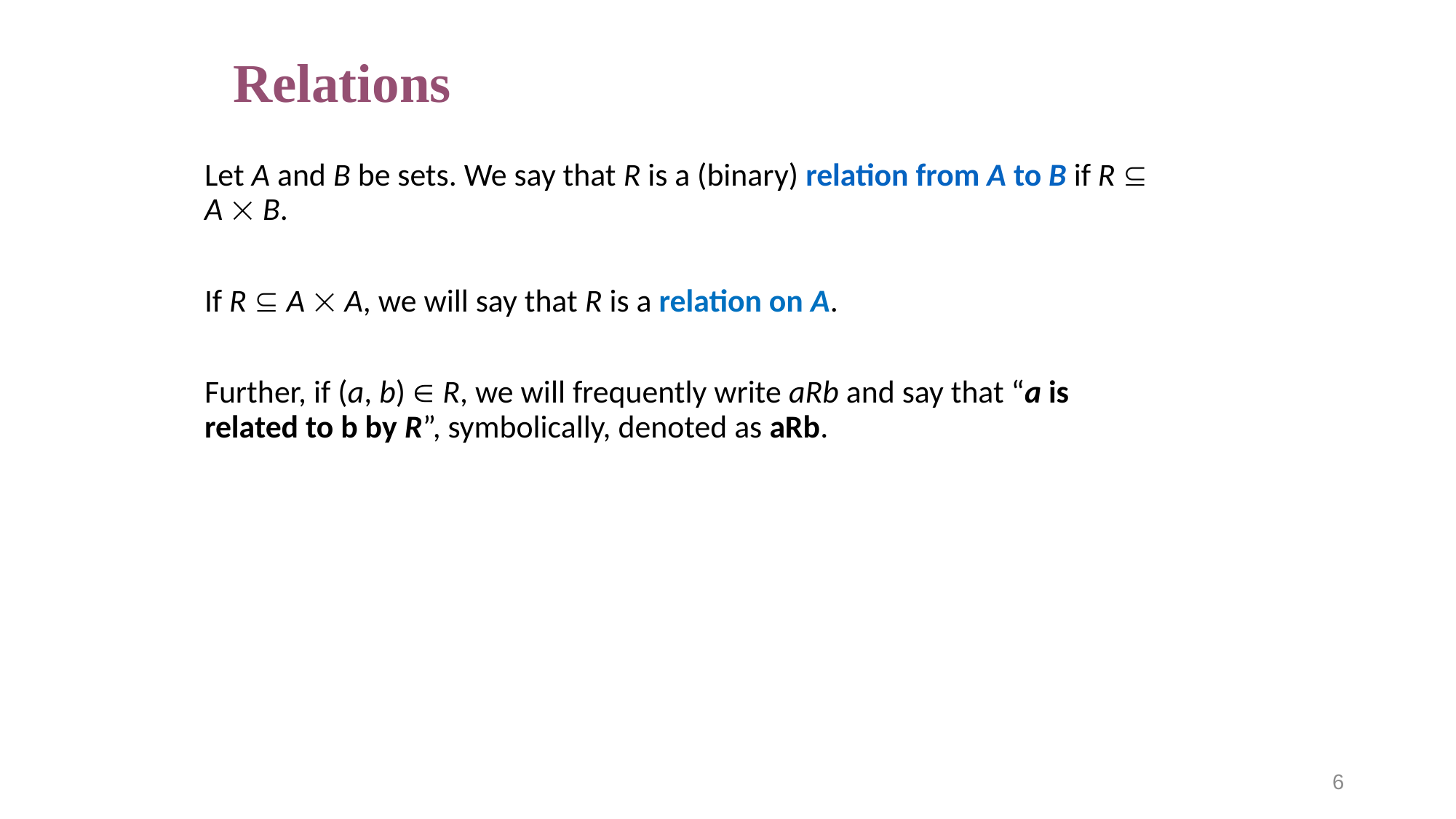

# Relations
Let A and B be sets. We say that R is a (binary) relation from A to B if R ⊆ A × B.

If R ⊆ A × A, we will say that R is a relation on A.

Further, if (a, b) ∈ R, we will frequently write aRb and say that “a is related to b by R”, symbolically, denoted as aRb.
6